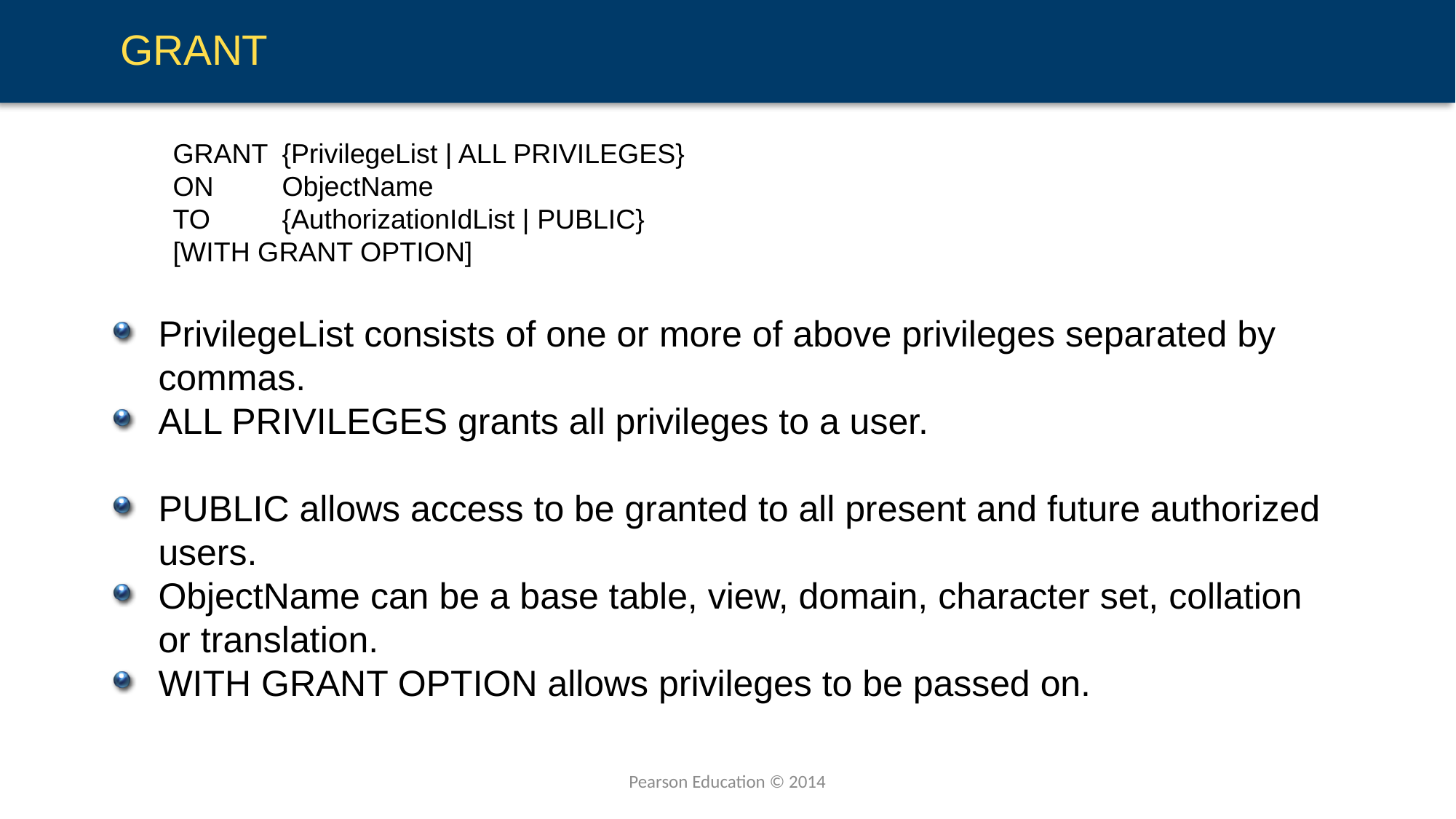

# GRANT
GRANT	{PrivilegeList | ALL PRIVILEGES}
ON	ObjectName
TO	{AuthorizationIdList | PUBLIC}
[WITH GRANT OPTION]

PrivilegeList consists of one or more of above privileges separated by commas.
ALL PRIVILEGES grants all privileges to a user.

PUBLIC allows access to be granted to all present and future authorized users.
ObjectName can be a base table, view, domain, character set, collation or translation.
WITH GRANT OPTION allows privileges to be passed on.

Pearson Education © 2014